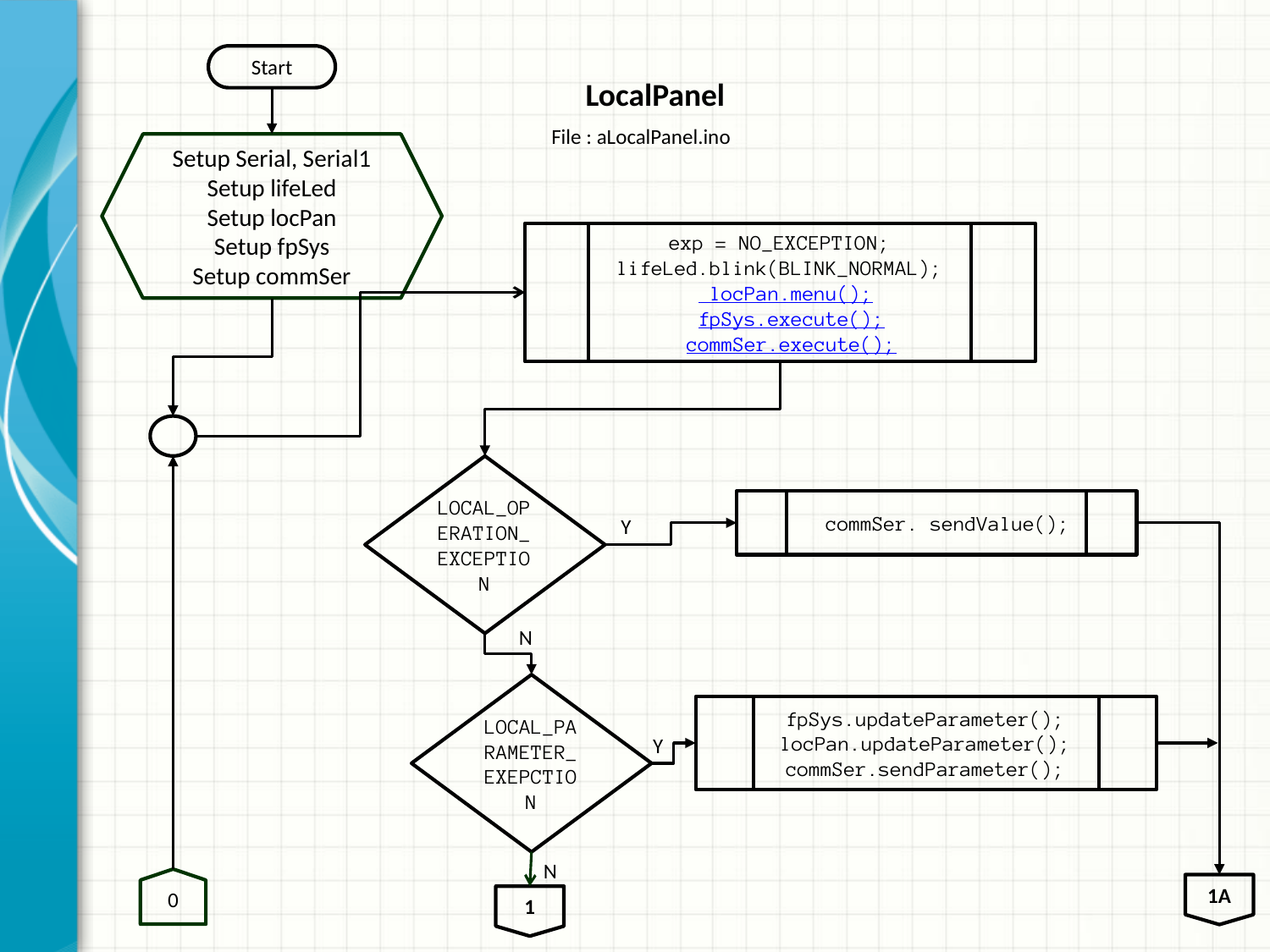

Start
# LocalPanel
File : aLocalPanel.ino
Setup Serial, Serial1
Setup lifeLed
Setup locPan
Setup fpSys
Setup commSer
exp = NO_EXCEPTION;
lifeLed.blink(BLINK_NORMAL);
  locPan.menu();
  fpSys.execute();
  commSer.execute();

LOCAL_OPERATION_EXCEPTION
  commSer. sendValue();
Y
N
LOCAL_PARAMETER_EXEPCTION
fpSys.updateParameter();
locPan.updateParameter();
commSer.sendParameter();
Y
N
0
1A
1